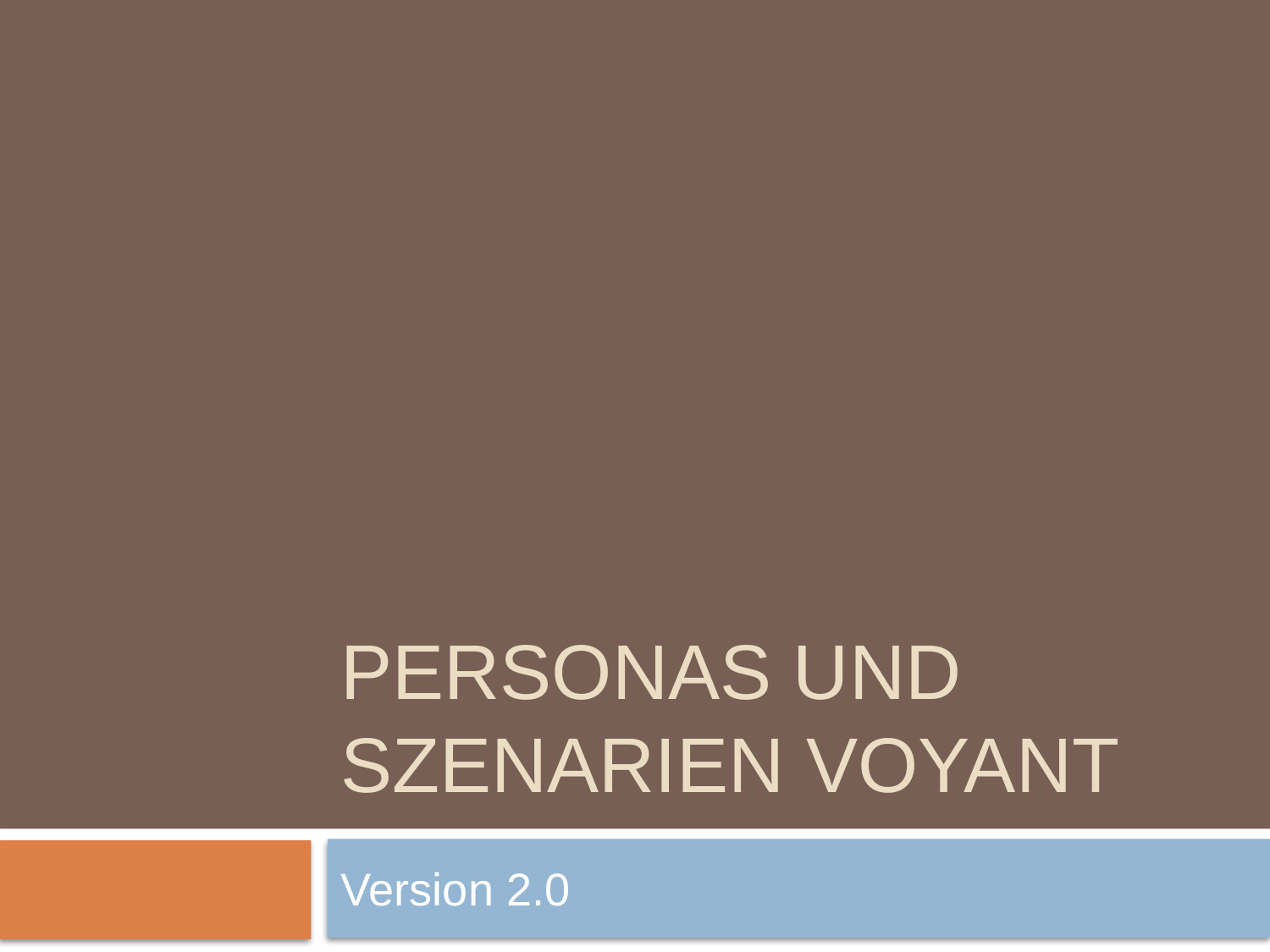

# Personas und Szenarien Voyant
Version 2.0